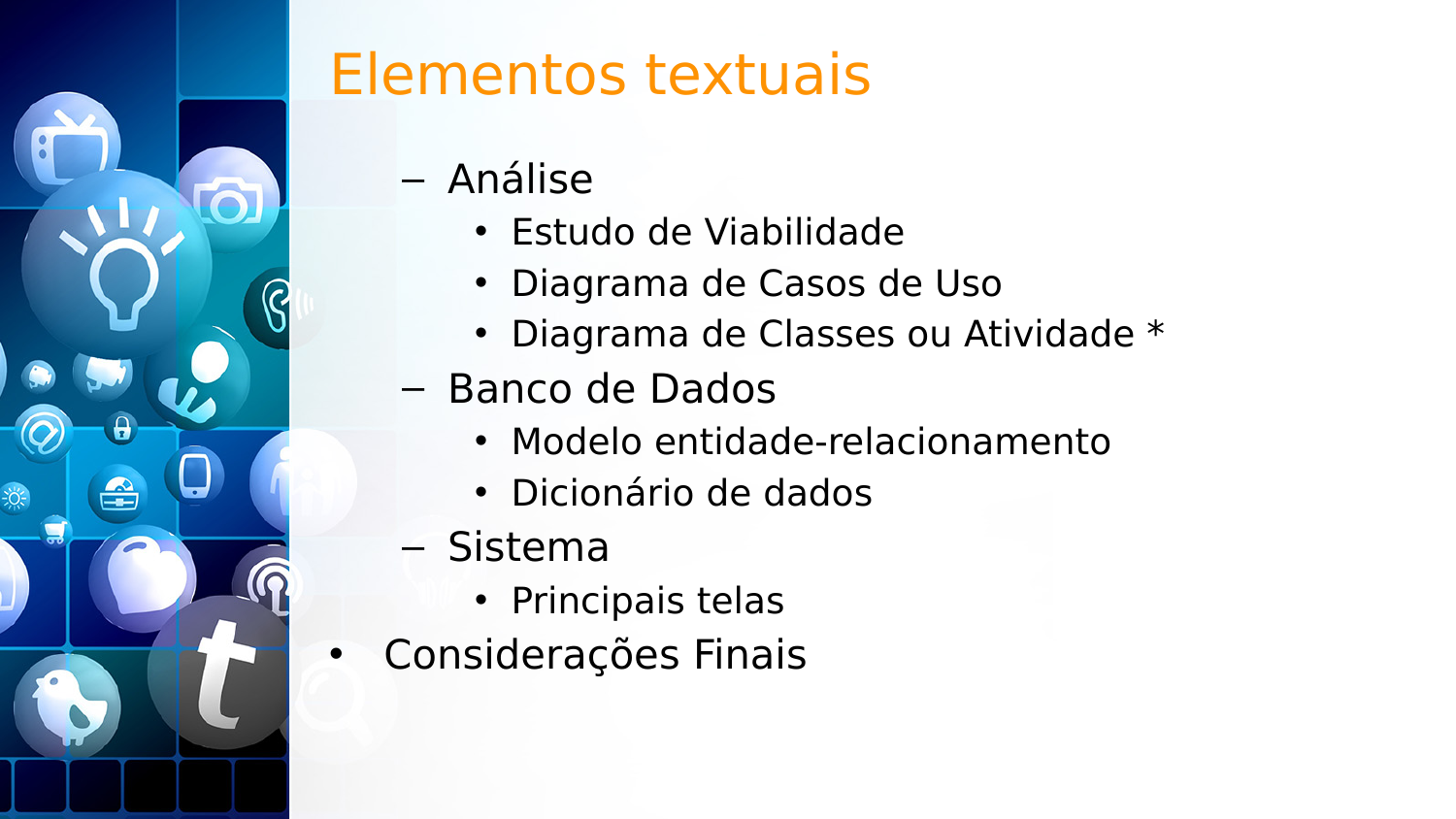

# Elementos textuais
Análise
Estudo de Viabilidade
Diagrama de Casos de Uso
Diagrama de Classes ou Atividade *
Banco de Dados
Modelo entidade-relacionamento
Dicionário de dados
Sistema
Principais telas
Considerações Finais